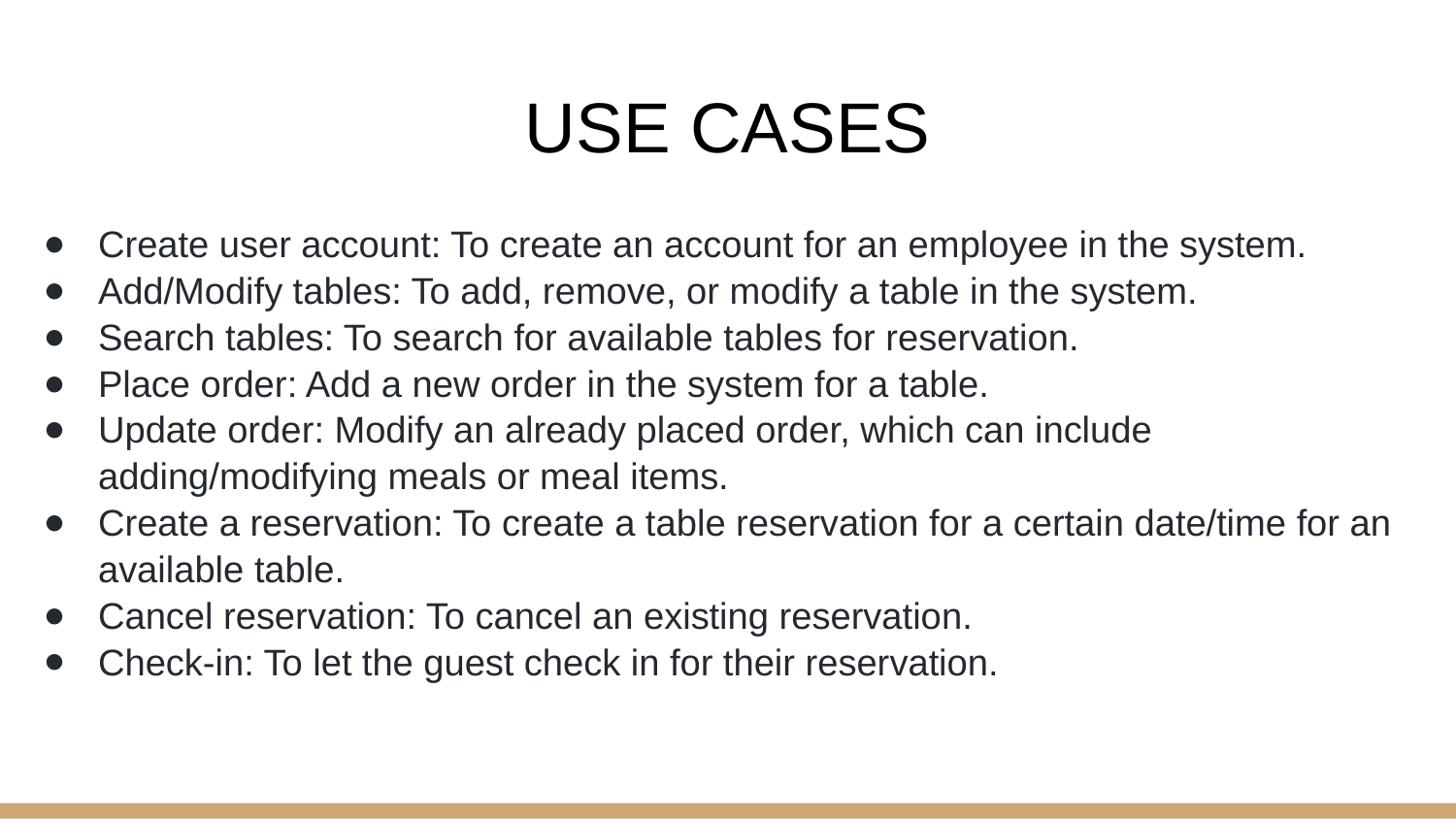

# USE CASES
Create user account: To create an account for an employee in the system.
Add/Modify tables: To add, remove, or modify a table in the system.
Search tables: To search for available tables for reservation.
Place order: Add a new order in the system for a table.
Update order: Modify an already placed order, which can include adding/modifying meals or meal items.
Create a reservation: To create a table reservation for a certain date/time for an available table.
Cancel reservation: To cancel an existing reservation.
Check-in: To let the guest check in for their reservation.